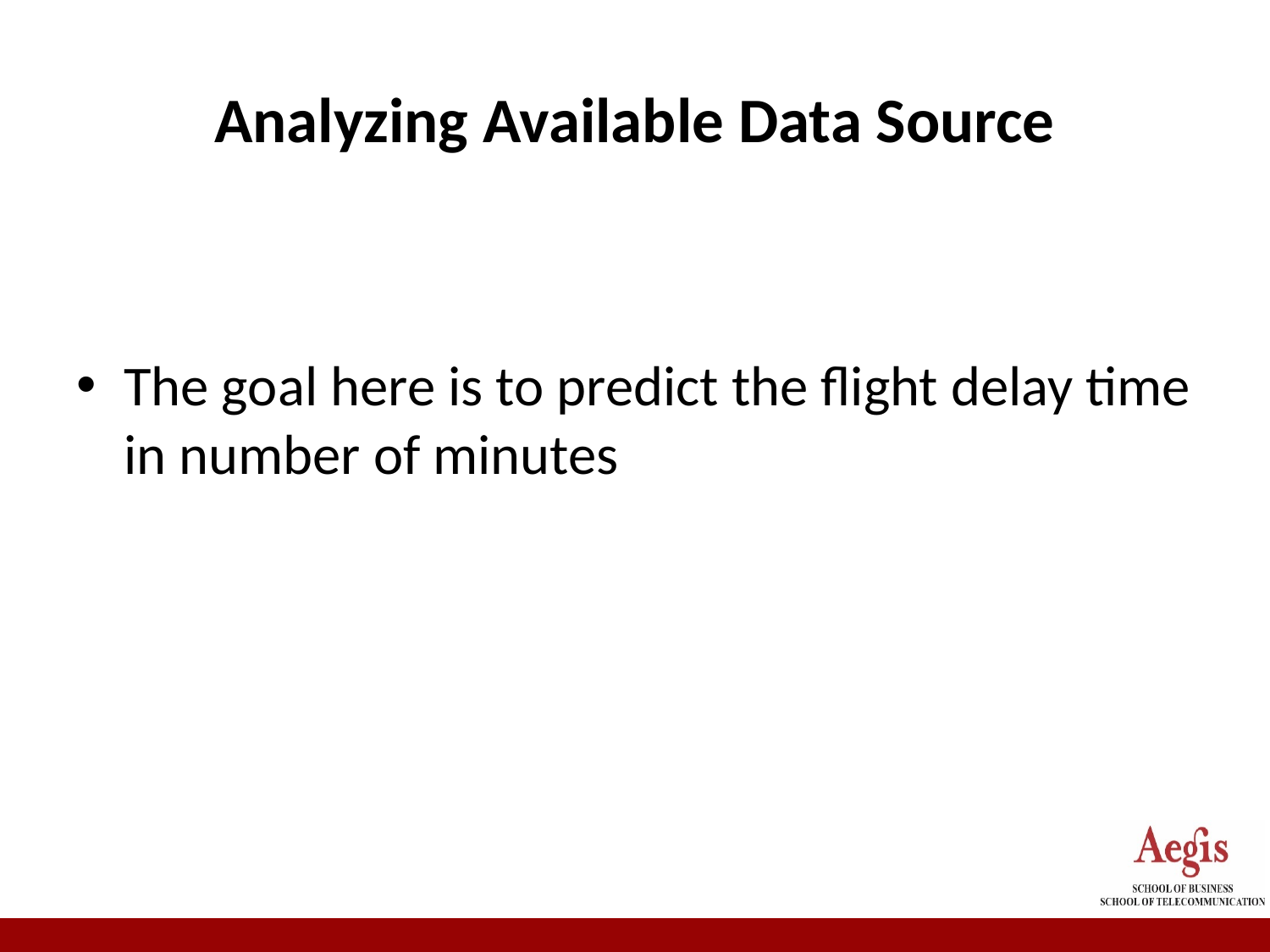

# Analyzing Available Data Source

The goal here is to predict the flight delay time in number of minutes